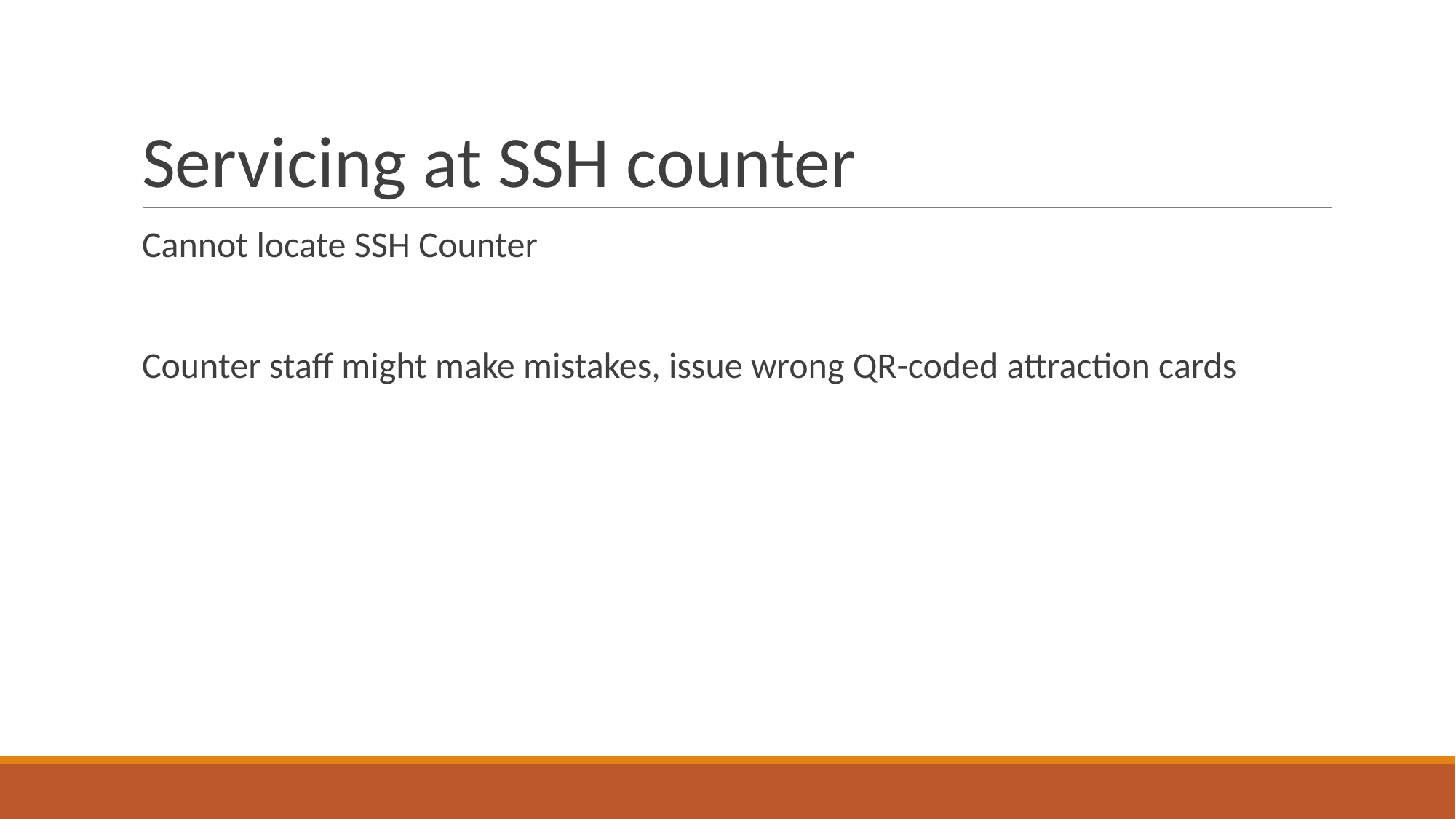

# Servicing at SSH counter
Cannot locate SSH Counter

Counter staff might make mistakes, issue wrong QR-coded attraction cards